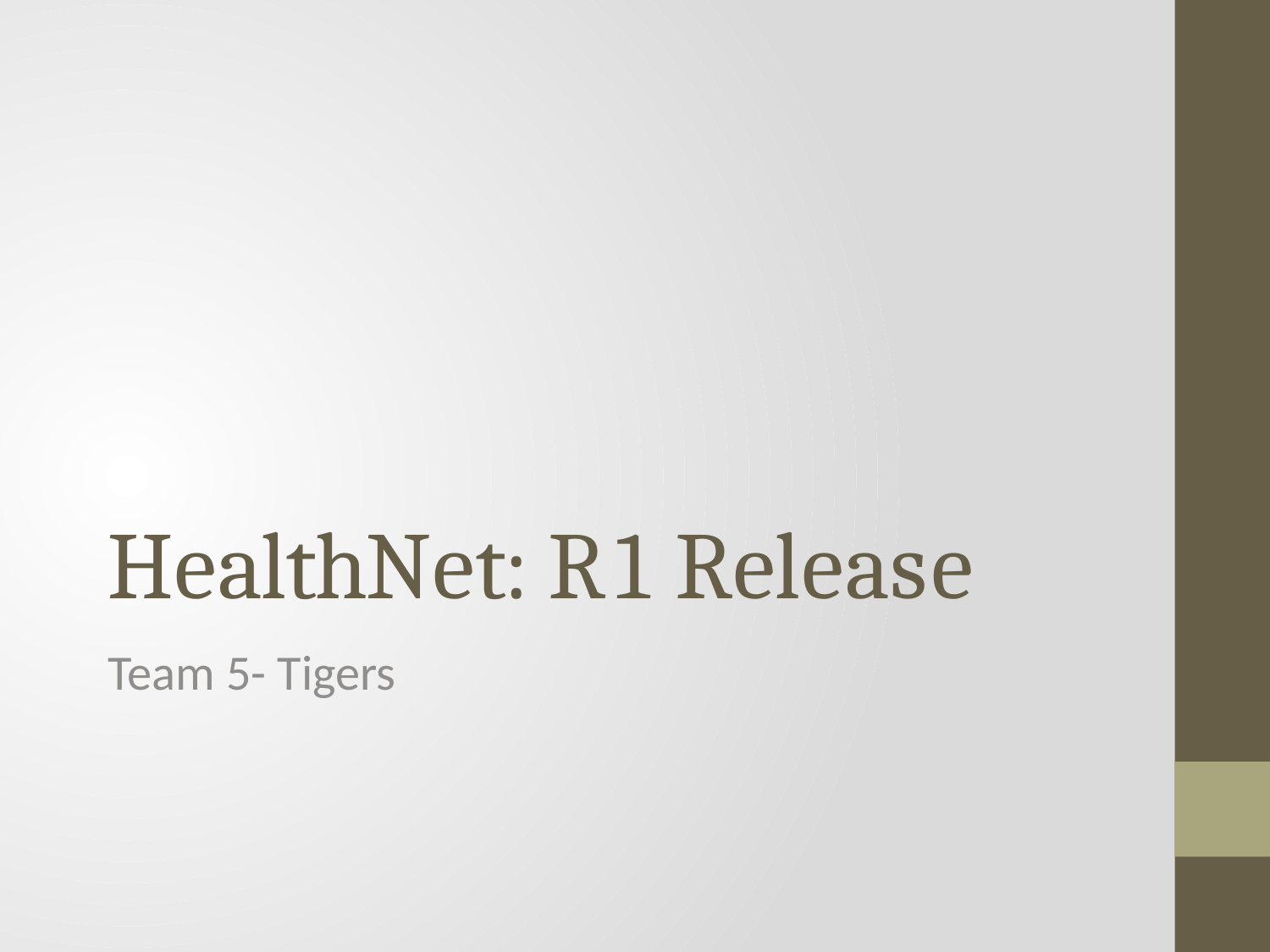

# HealthNet: R1 Release
Team 5- Tigers